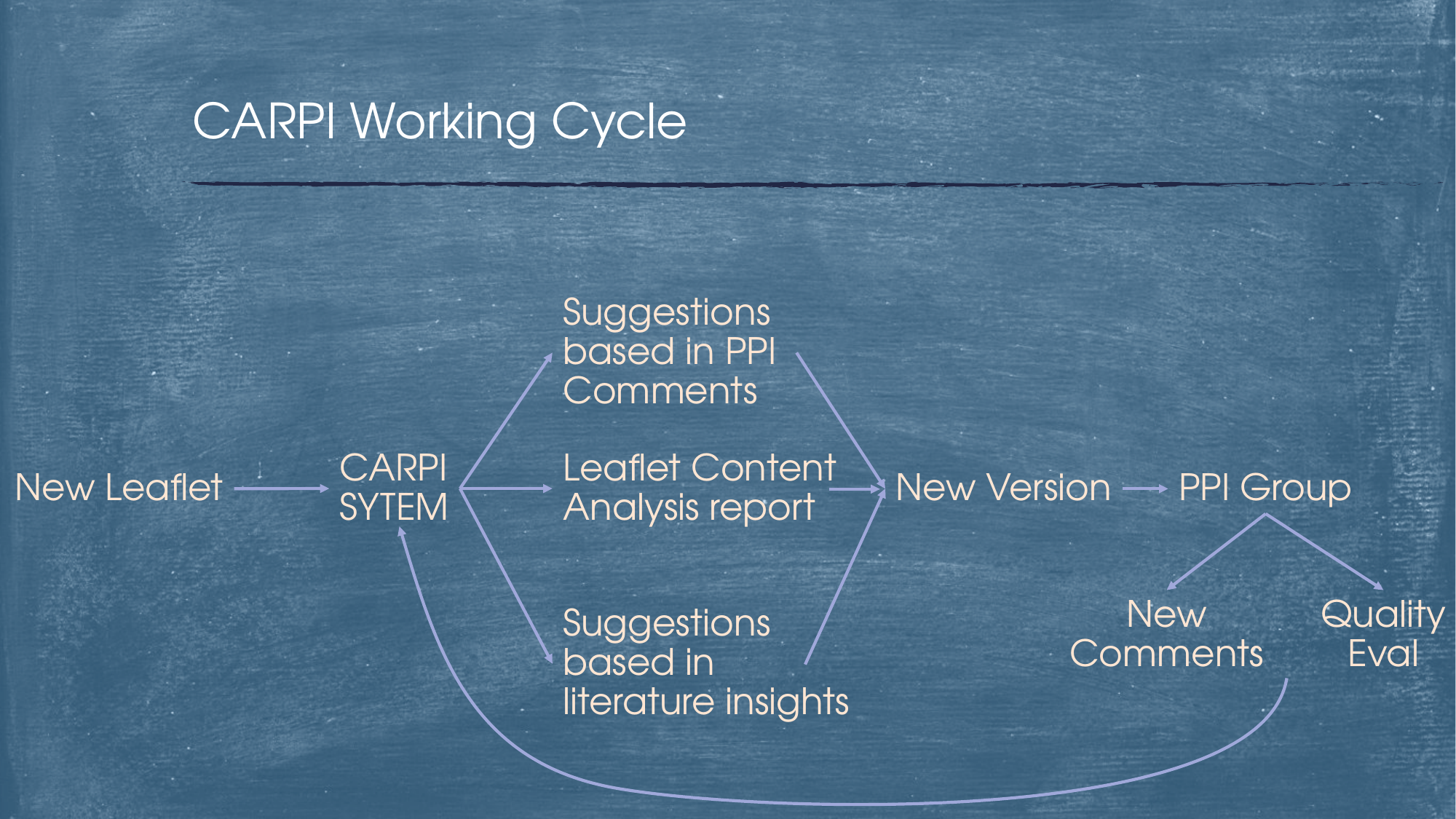

# CARPI Working Cycle
Suggestions based in PPI Comments
CARPI
SYTEM
Leaflet Content Analysis report
New Leaflet
New Version
PPI Group

New Comments
Quality Eval
Suggestions based in literature insights